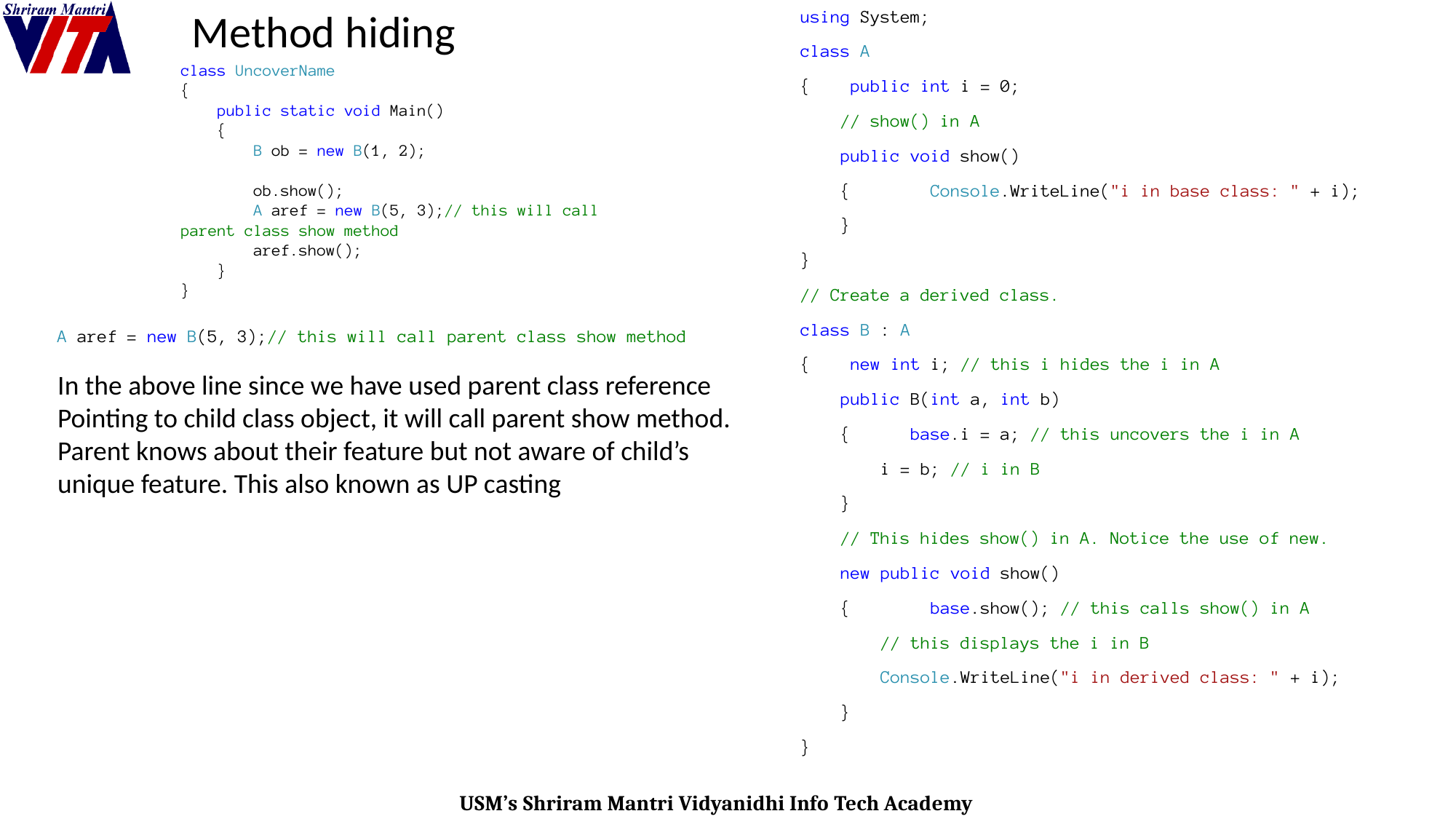

using System;
class A
{    public int i = 0;
    // show() in A
    public void show()
    {        Console.WriteLine("i in base class: " + i);
    }
}
// Create a derived class.
class B : A
{    new int i; // this i hides the i in A
    public B(int a, int b)
    {      base.i = a; // this uncovers the i in A
        i = b; // i in B
    }
    // This hides show() in A. Notice the use of new.
    new public void show()
    {        base.show(); // this calls show() in A
        // this displays the i in B
        Console.WriteLine("i in derived class: " + i);
    }
}

# Method hiding
class UncoverName
{
    public static void Main()
    {
        B ob = new B(1, 2);

        ob.show();
        A aref = new B(5, 3);// this will call parent class show method
        aref.show();
    }
}
A aref = new B(5, 3);// this will call parent class show method

In the above line since we have used parent class reference
Pointing to child class object, it will call parent show method.
Parent knows about their feature but not aware of child’s unique feature. This also known as UP casting